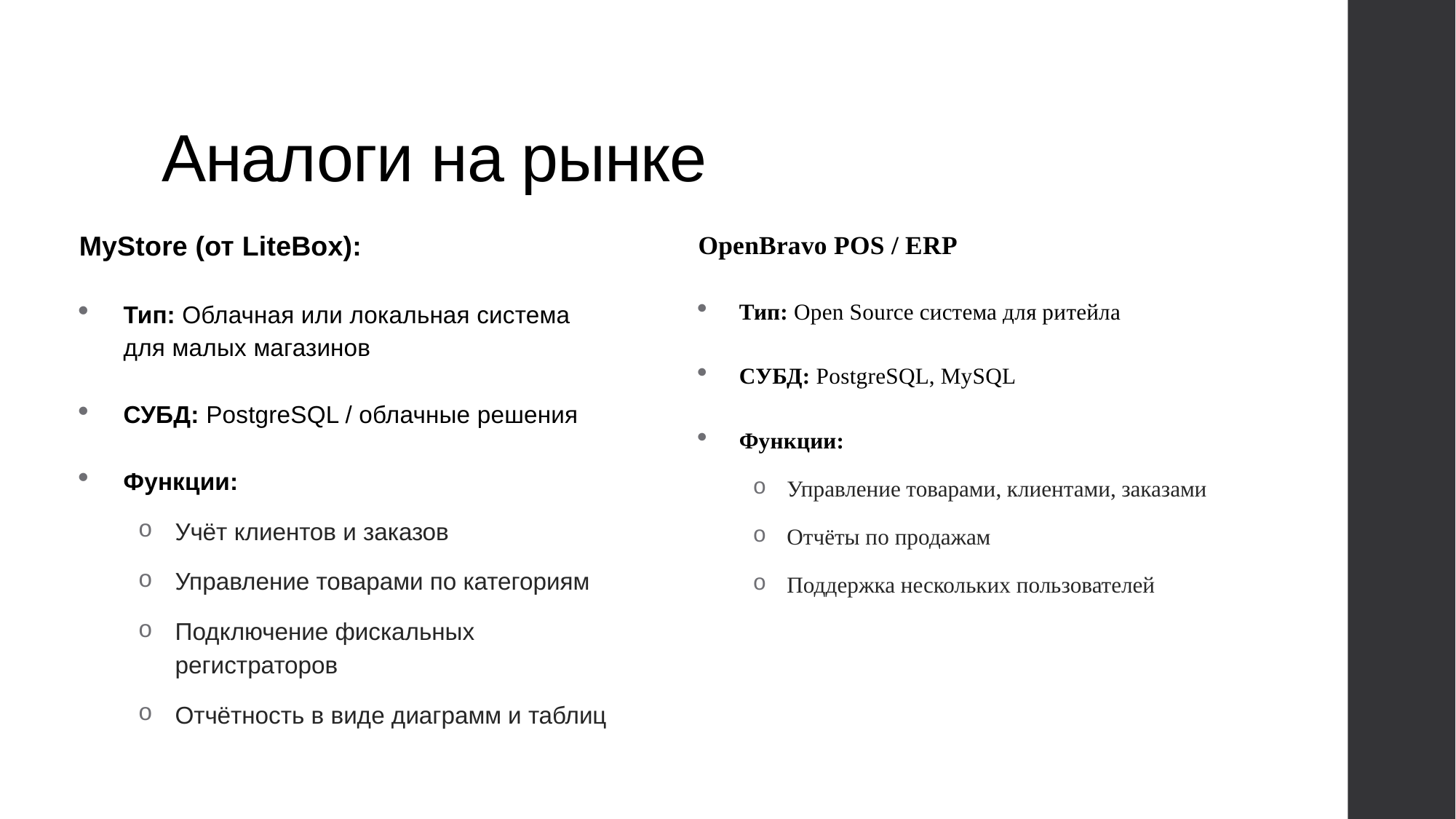

# Аналоги на рынке
MyStore (от LiteBox):
Тип: Облачная или локальная система для малых магазинов
СУБД: PostgreSQL / облачные решения
Функции:
Учёт клиентов и заказов
Управление товарами по категориям
Подключение фискальных регистраторов
Отчётность в виде диаграмм и таблиц

OpenBravo POS / ERP
Тип: Open Source система для ритейла
СУБД: PostgreSQL, MySQL
Функции:
Управление товарами, клиентами, заказами
Отчёты по продажам
Поддержка нескольких пользователей